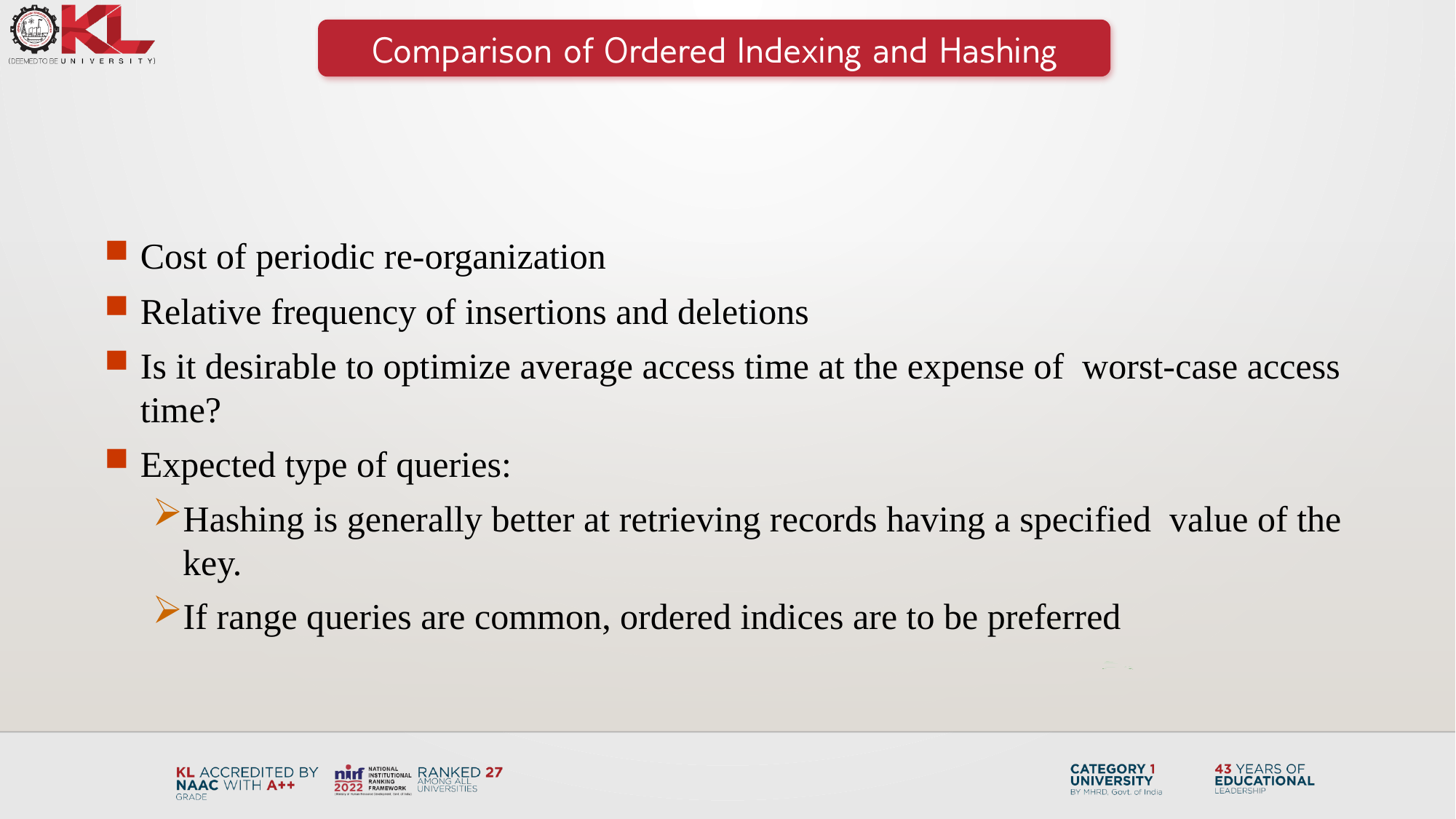

Comparison of Ordered Indexing and Hashing
Cost of periodic re-organization
Relative frequency of insertions and deletions
Is it desirable to optimize average access time at the expense of  worst-case access time?
Expected type of queries:
Hashing is generally better at retrieving records having a specified  value of the key.
If range queries are common, ordered indices are to be preferred